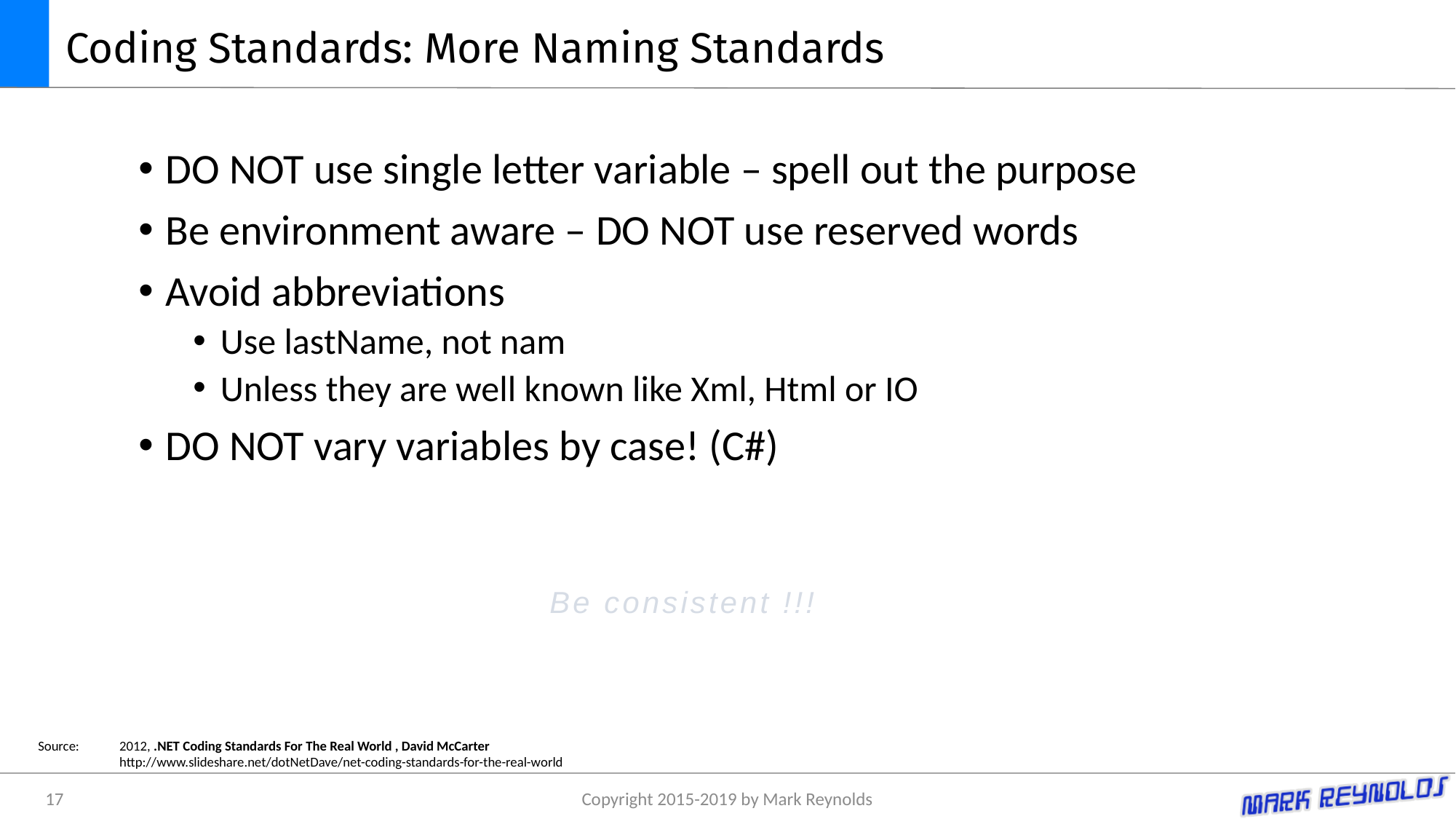

# Coding Standards: More Naming Standards
DO NOT use single letter variable – spell out the purpose
Be environment aware – DO NOT use reserved words
Avoid abbreviations
Use lastName, not nam
Unless they are well known like Xml, Html or IO
DO NOT vary variables by case! (C#)
Be consistent !!!
Source:	2012, .NET Coding Standards For The Real World , David McCarter
	http://www.slideshare.net/dotNetDave/net-coding-standards-for-the-real-world
17
Copyright 2015-2019 by Mark Reynolds